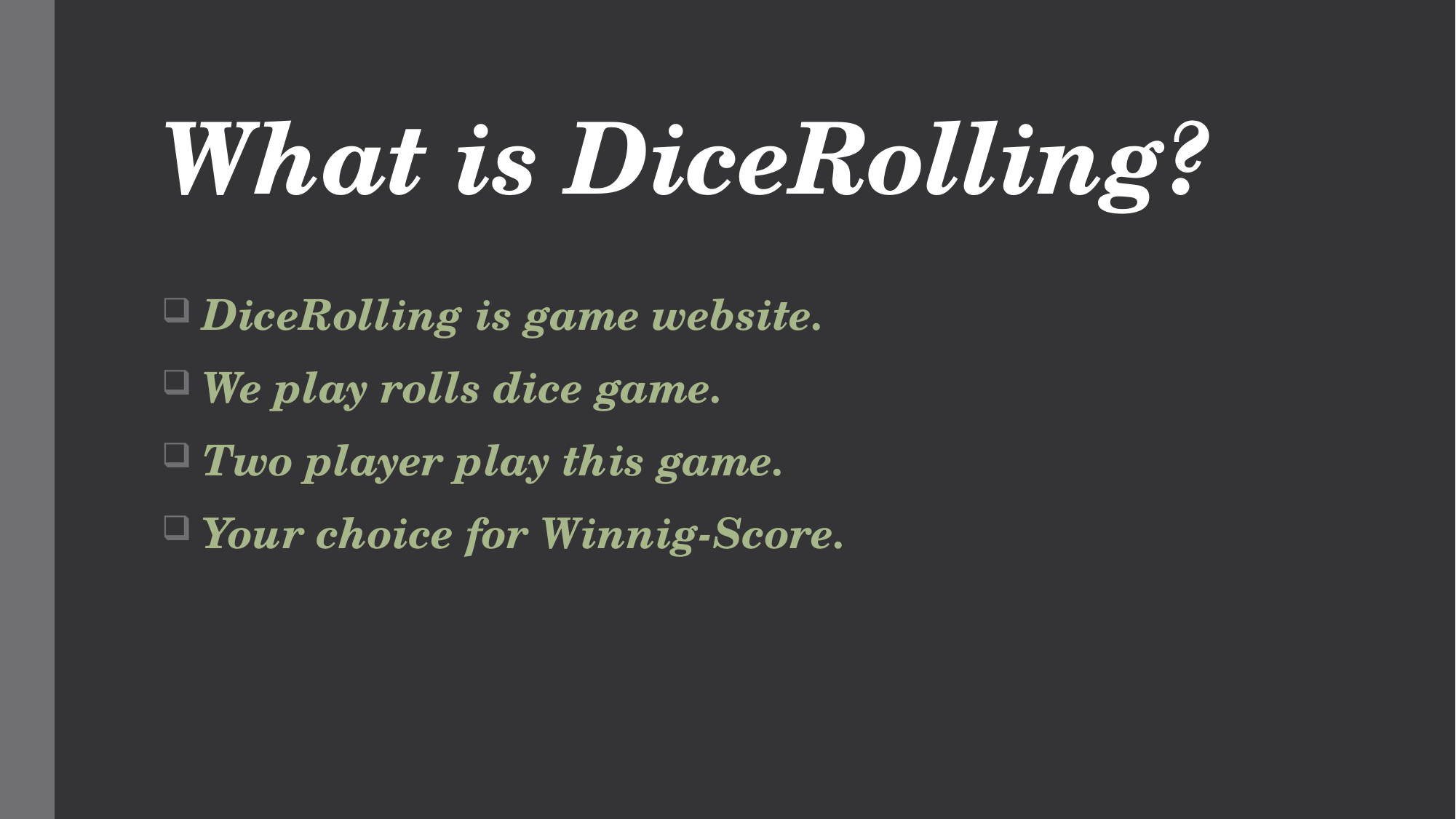

# What is DiceRolling?
DiceRolling is game website.
We play rolls dice game.
Two player play this game.
Your choice for Winnig-Score.